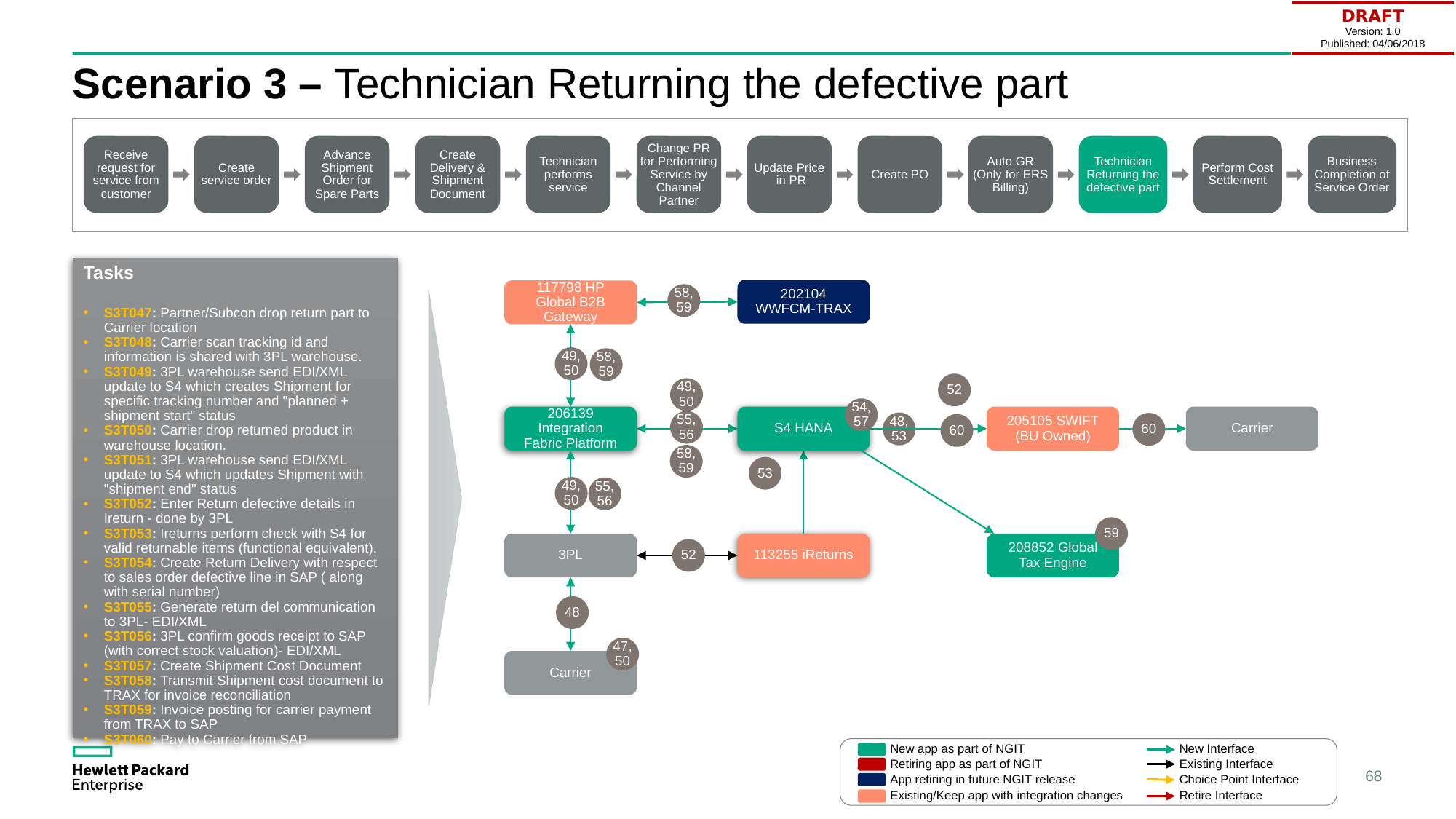

| DRAFT Version: 1.0 Published: 04/06/2018 |
| --- |
# Scenario 3 – Technician Returning the defective part

Receive request for service from customer
Create service order
Advance Shipment Order for Spare Parts
Create Delivery & Shipment Document
Technician performs service
Change PR for Performing Service by Channel Partner
Update Price
 in PR
Create PO
Auto GR (Only for ERS Billing)
Technician Returning the defective part
Perform Cost Settlement
Business Completion of Service Order

Tasks

S3T047: Partner/Subcon drop return part to Carrier location
S3T048: Carrier scan tracking id and information is shared with 3PL warehouse.
S3T049: 3PL warehouse send EDI/XML update to S4 which creates Shipment for specific tracking number and "planned + shipment start" status
S3T050: Carrier drop returned product in warehouse location.
S3T051: 3PL warehouse send EDI/XML update to S4 which updates Shipment with "shipment end" status
S3T052: Enter Return defective details in Ireturn - done by 3PL
S3T053: Ireturns perform check with S4 for valid returnable items (functional equivalent).
S3T054: Create Return Delivery with respect to sales order defective line in SAP ( along with serial number)
S3T055: Generate return del communication to 3PL- EDI/XML
S3T056: 3PL confirm goods receipt to SAP (with correct stock valuation)- EDI/XML
S3T057: Create Shipment Cost Document
S3T058: Transmit Shipment cost document to TRAX for invoice reconciliation
S3T059: Invoice posting for carrier payment from TRAX to SAP
S3T060: Pay to Carrier from SAP
202104 WWFCM-TRAX
117798 HP Global B2B Gateway
58,59
49,50
58,59
52
49,50
54,57
206139 Integration Fabric Platform
S4 HANA
205105 SWIFT
(BU Owned)
Carrier
55,56
48,53
60
60
58,59
53
49,50
55,56

59
3PL
113255 iReturns
208852 Global Tax Engine
52
48
47,50
Carrier

New Interface
New app as part of NGIT

Retiring app as part of NGIT
Existing Interface

App retiring in future NGIT release
Choice Point Interface

Existing/Keep app with integration changes
Retire Interface

68